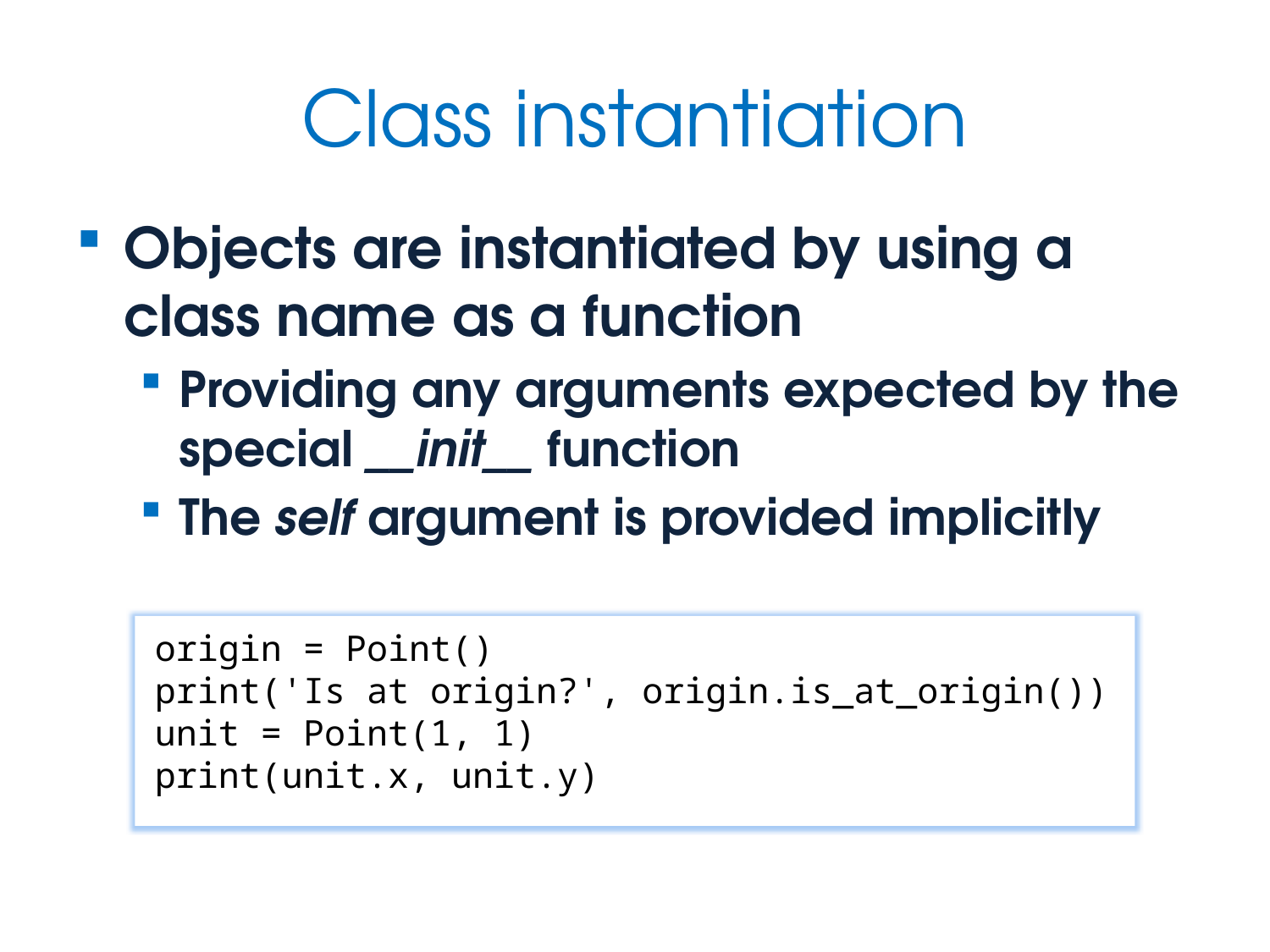

# Class instantiation
Objects are instantiated by using a class name as a function
Providing any arguments expected by the special __init__ function
The self argument is provided implicitly
origin = Point()
print('Is at origin?', origin.is_at_origin())
unit = Point(1, 1)
print(unit.x, unit.y)